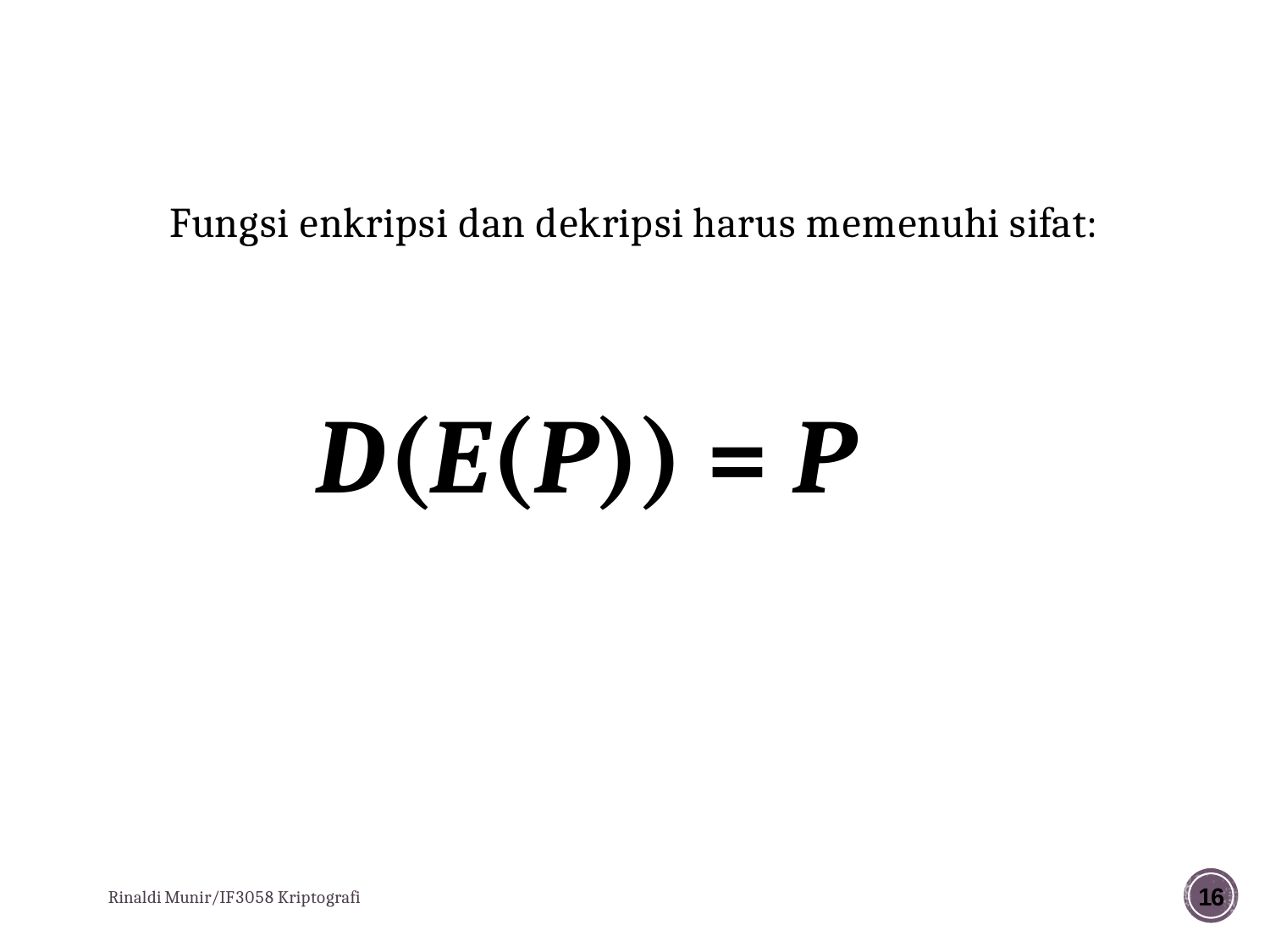

Fungsi enkripsi dan dekripsi harus memenuhi sifat:

D(E(P)) = P
Rinaldi Munir/IF3058 Kriptografi
16